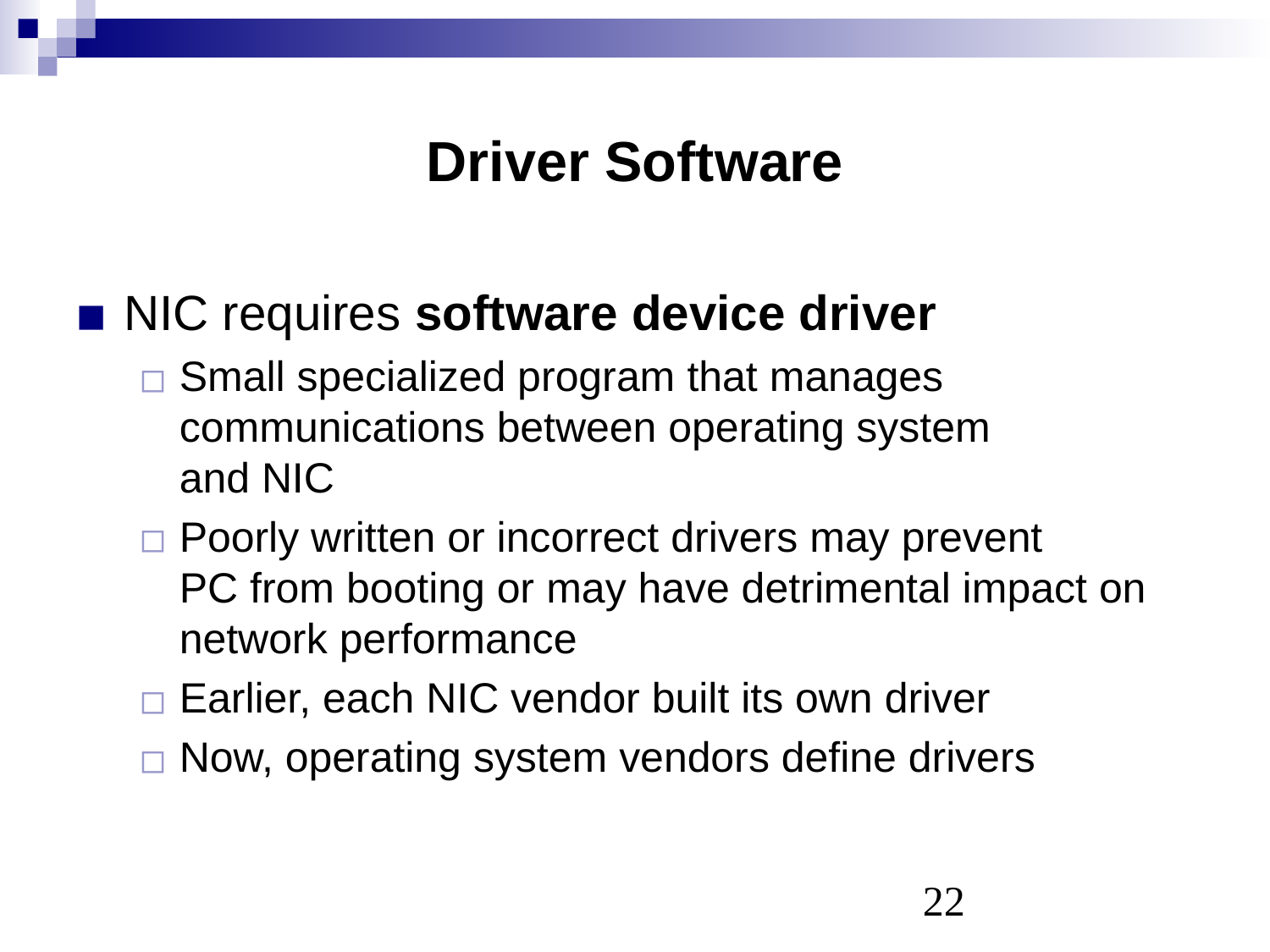

# Driver Software
NIC requires software device driver
Small specialized program that manages communications between operating system
and NIC
Poorly written or incorrect drivers may prevent
PC from booting or may have detrimental impact on network performance
Earlier, each NIC vendor built its own driver
Now, operating system vendors define drivers
22